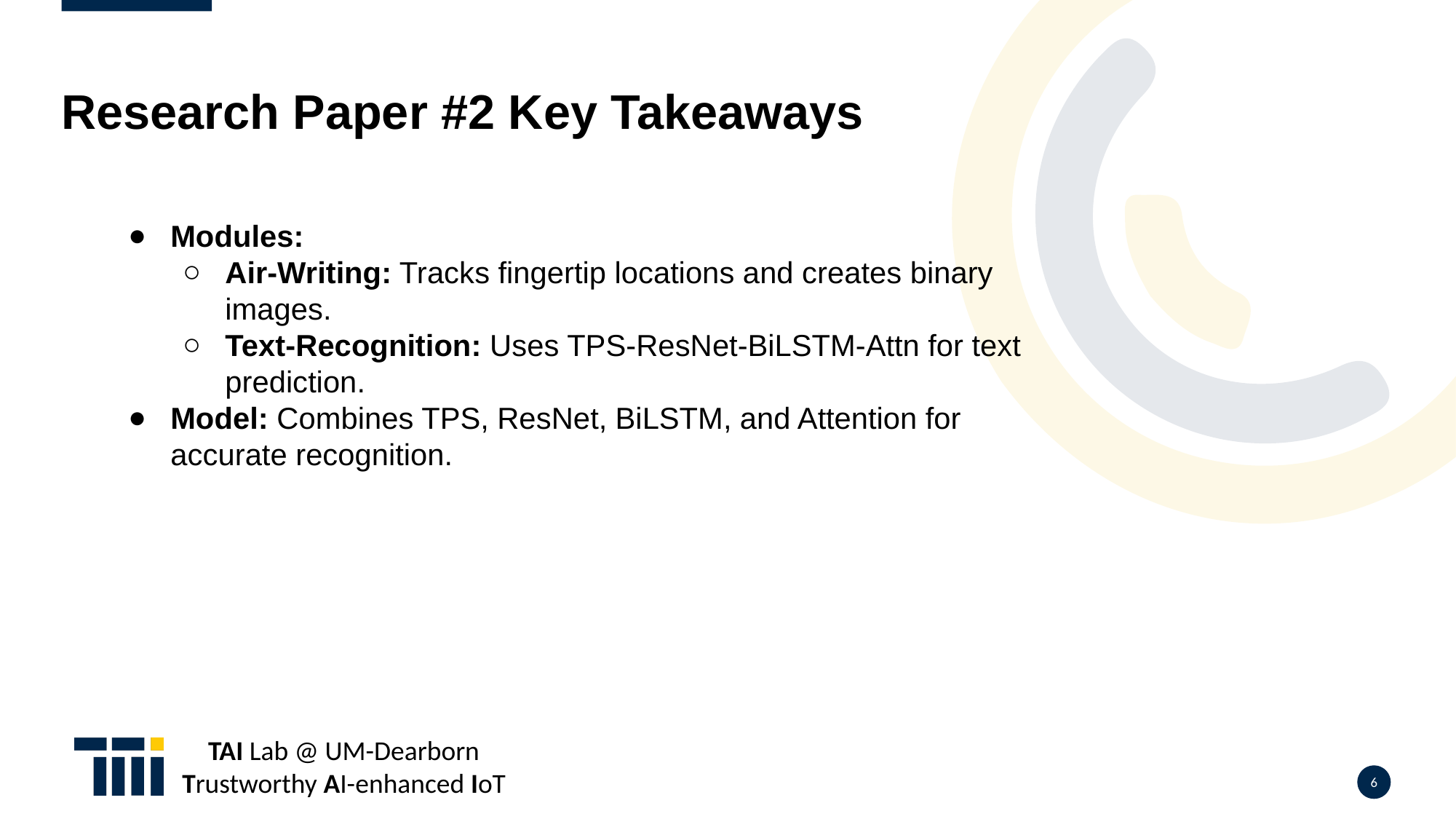

# Research Paper #2 Key Takeaways
Modules:
Air-Writing: Tracks fingertip locations and creates binary images.
Text-Recognition: Uses TPS-ResNet-BiLSTM-Attn for text prediction.
Model: Combines TPS, ResNet, BiLSTM, and Attention for accurate recognition.

6